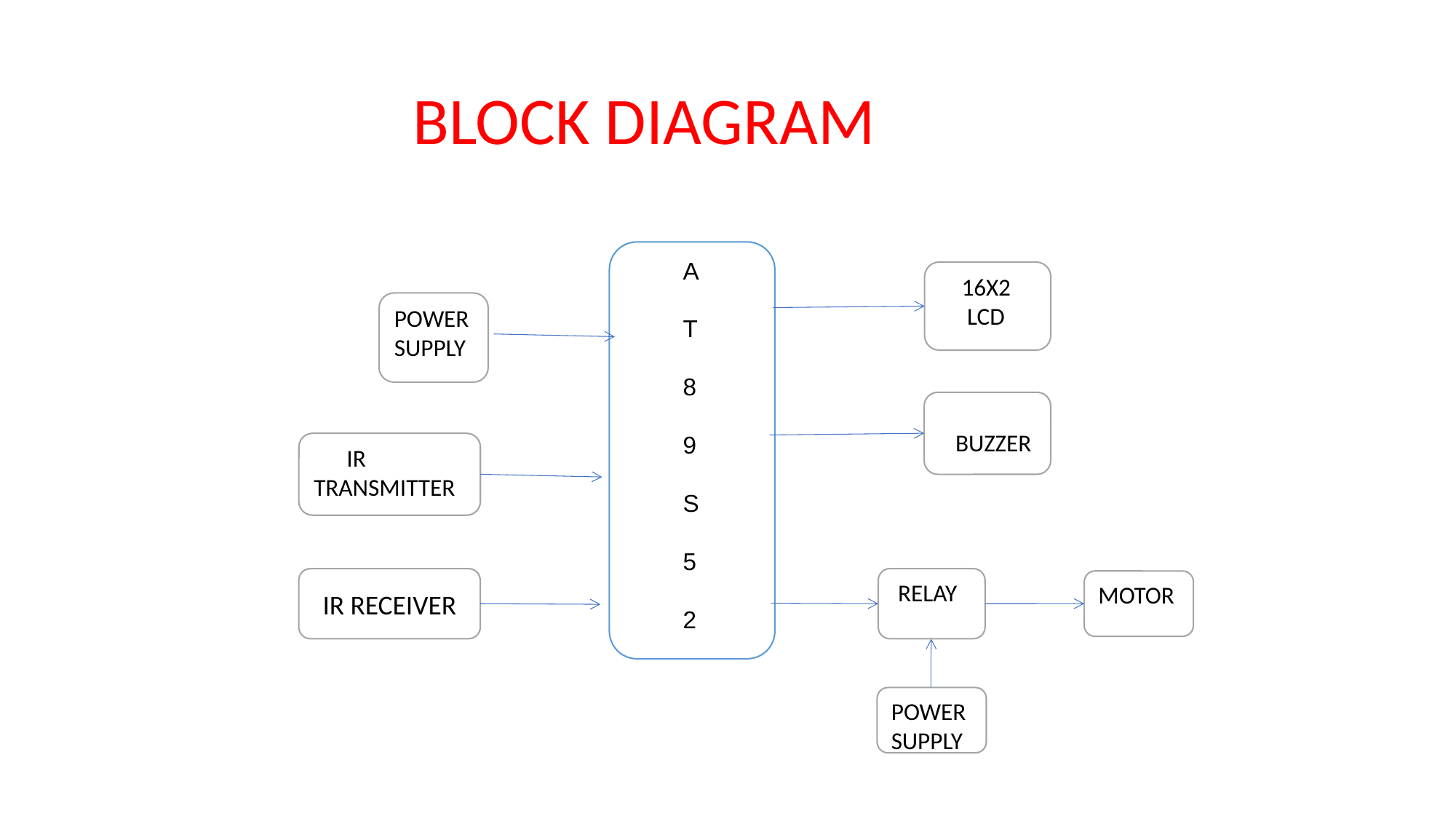

# BLOCK DIAGRAM

A

T

8

9

S

5

2

    16X2
     LCD
POWER
SUPPLY

   BUZZER
      IR
TRANSMITTER
 RELAY

IR RECEIVER
MOTOR

POWER
SUPPLY